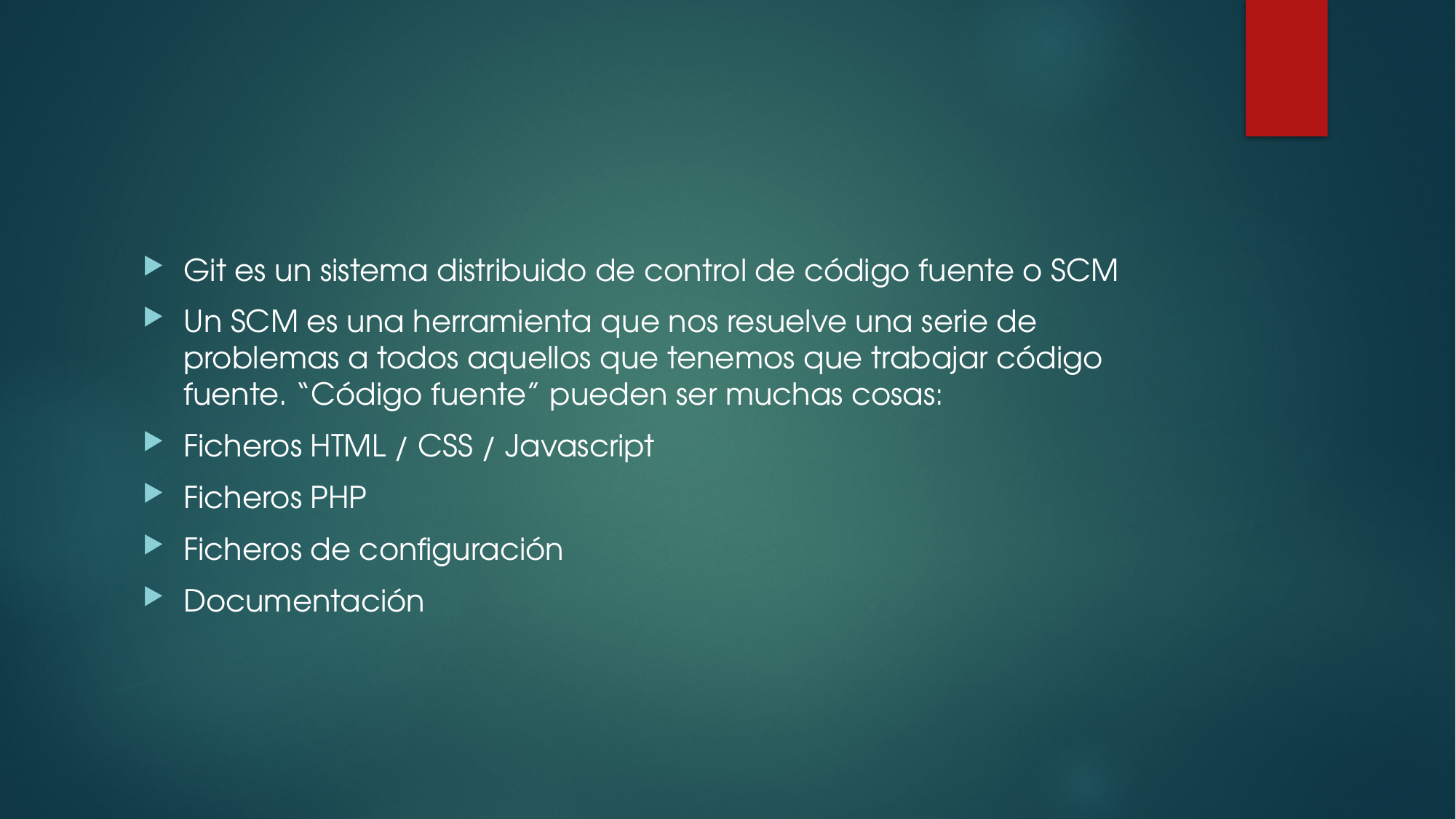

#
Git es un sistema distribuido de control de código fuente o SCM
Un SCM es una herramienta que nos resuelve una serie de problemas a todos aquellos que tenemos que trabajar código fuente. “Código fuente” pueden ser muchas cosas:
Ficheros HTML / CSS / Javascript
Ficheros PHP
Ficheros de configuración
Documentación